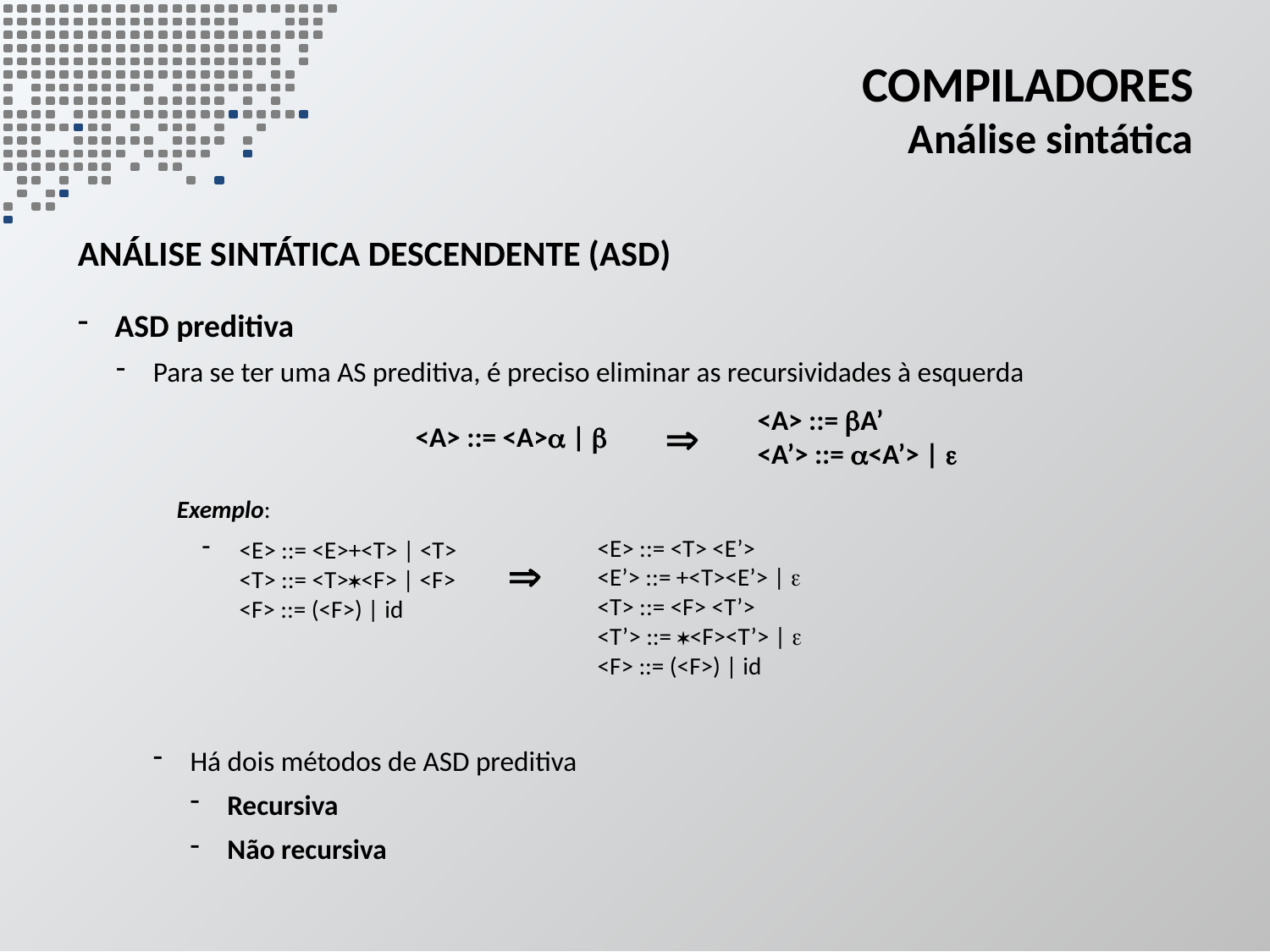

# Compiladores Análise sintática
análise sintática descendente (ASD)
ASD preditiva
Para se ter uma AS preditiva, é preciso eliminar as recursividades à esquerda

Exemplo:
<E> ::= <E>+<T> | <T>
<T> ::= <T>∗<F> | <F>
<F> ::= (<F>) | id

Há dois métodos de ASD preditiva
Recursiva
Não recursiva

<A> ::= βA’
<A’> ::= α<A’> | ε
⇒
<A> ::= <A>α | β
<E> ::= <T> <E’>
<E’> ::= +<T><E’> | ε
<T> ::= <F> <T’>
<T’> ::= ∗<F><T’> | ε
<F> ::= (<F>) | id
⇒